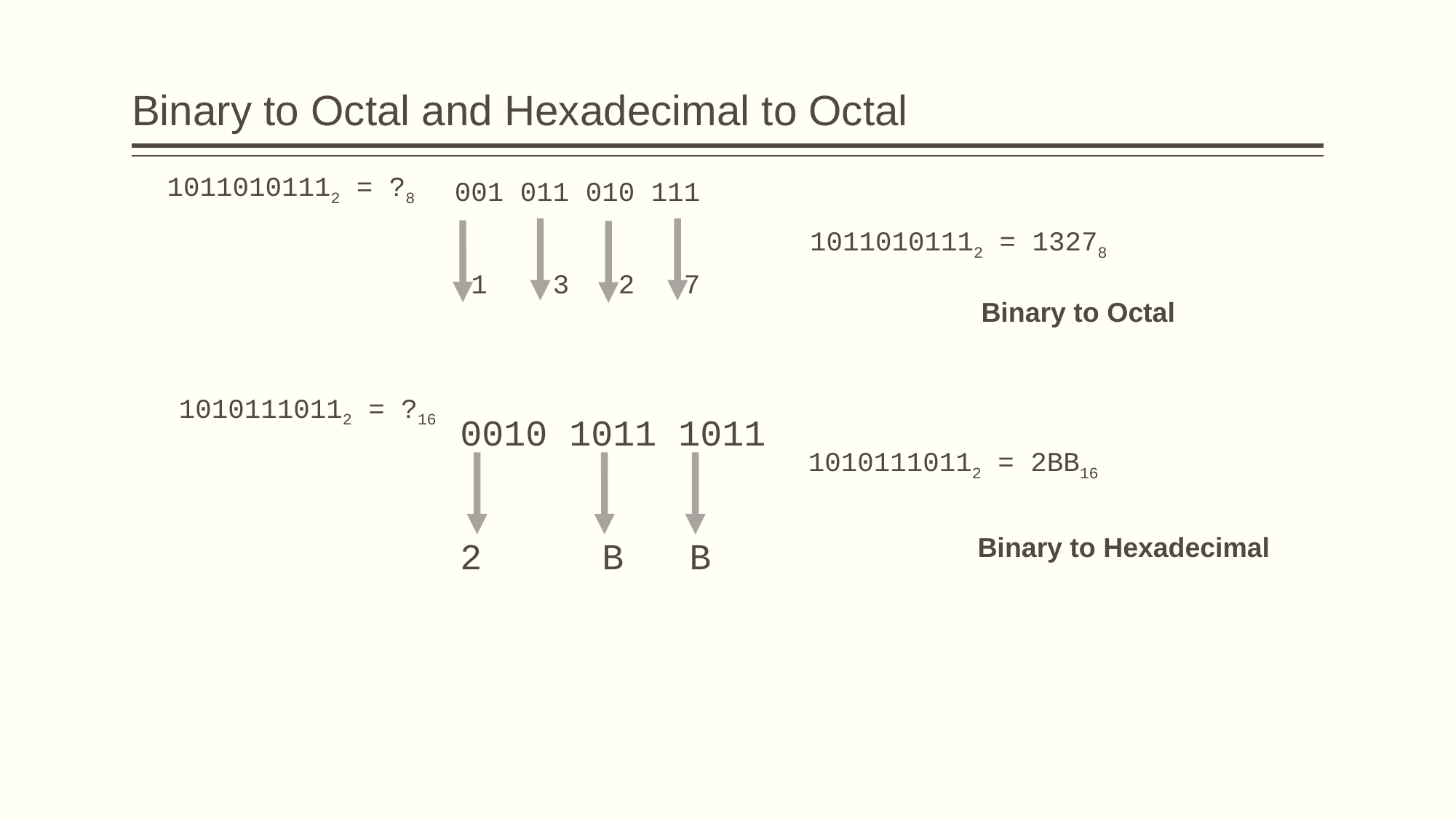

# Binary to Octal and Hexadecimal to Octal
10110101112 = ?8
001 011 010 111

 1    3   2   7
10110101112 = 13278

Binary to Octal
10101110112 = ?16
0010 1011 1011

    B   B
10101110112 = 2BB16

Binary to Hexadecimal